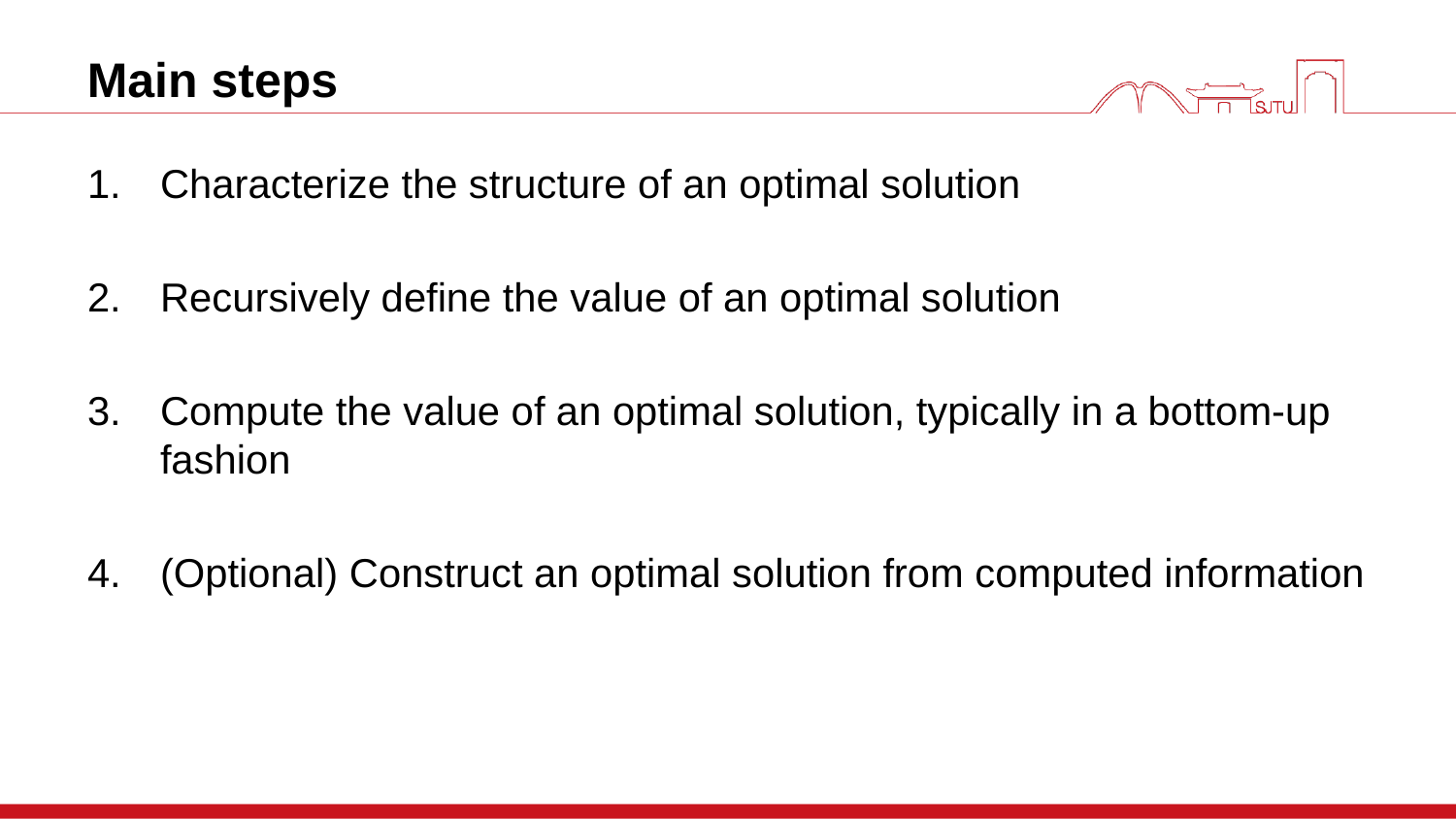

# Main steps
Characterize the structure of an optimal solution

Recursively define the value of an optimal solution

Compute the value of an optimal solution, typically in a bottom-up fashion

(Optional) Construct an optimal solution from computed information